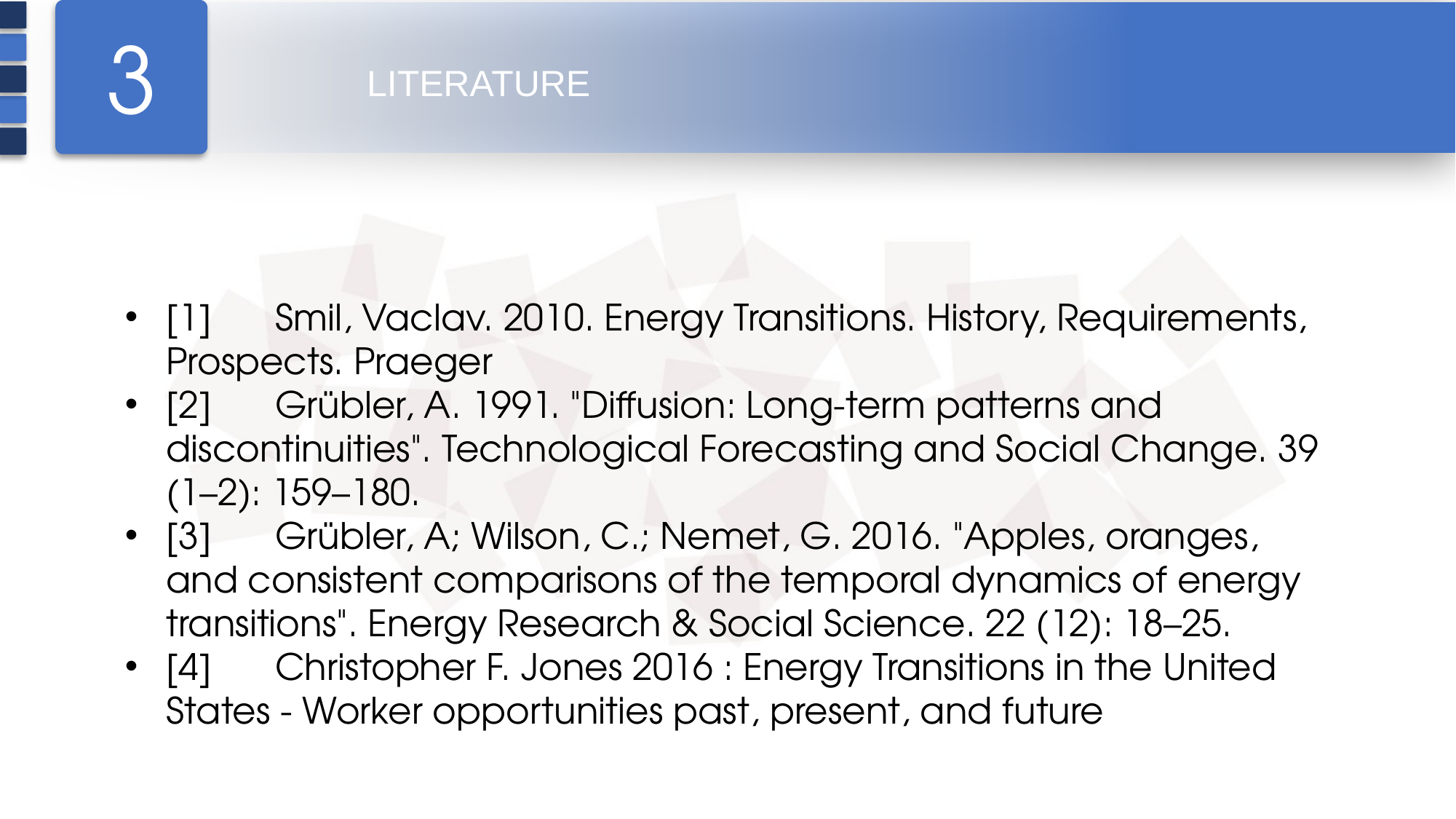

3

LITERATURE
[1]	Smil, Vaclav. 2010. Energy Transitions. History, Requirements, Prospects. Praeger
[2]	Grübler, A. 1991. "Diffusion: Long-term patterns and discontinuities". Technological Forecasting and Social Change. 39 (1–2): 159–180.
[3]	Grübler, A; Wilson, C.; Nemet, G. 2016. "Apples, oranges, and consistent comparisons of the temporal dynamics of energy transitions". Energy Research & Social Science. 22 (12): 18–25.
[4]	Christopher F. Jones 2016 : Energy Transitions in the United States - Worker opportunities past, present, and future